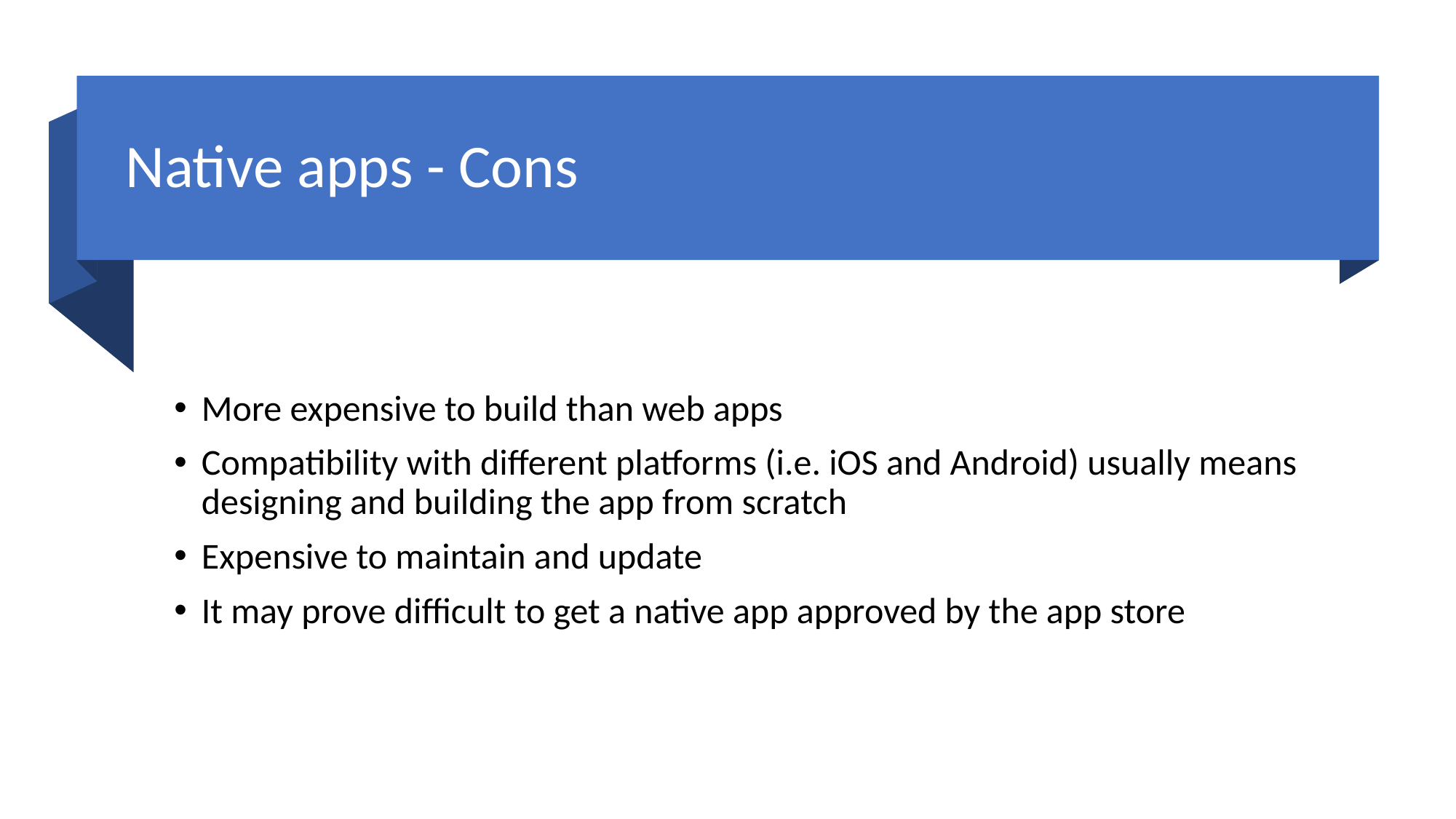

# Native apps - Cons

More expensive to build than web apps
Compatibility with different platforms (i.e. iOS and Android) usually means designing and building the app from scratch
Expensive to maintain and update
It may prove difficult to get a native app approved by the app store